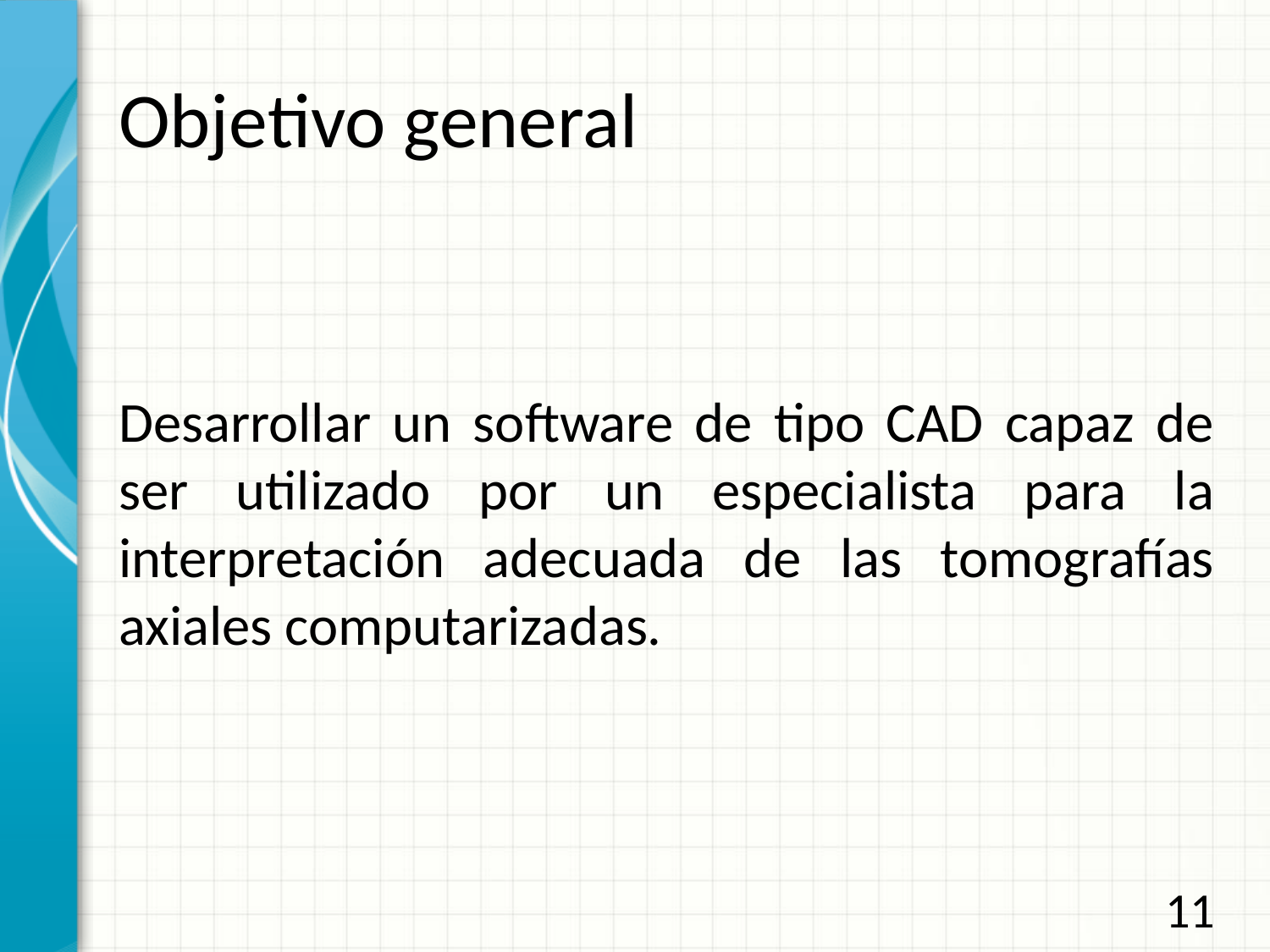

# Objetivo general

Desarrollar un software de tipo CAD capaz de ser utilizado por un especialista para la interpretación adecuada de las tomografías axiales computarizadas.
11